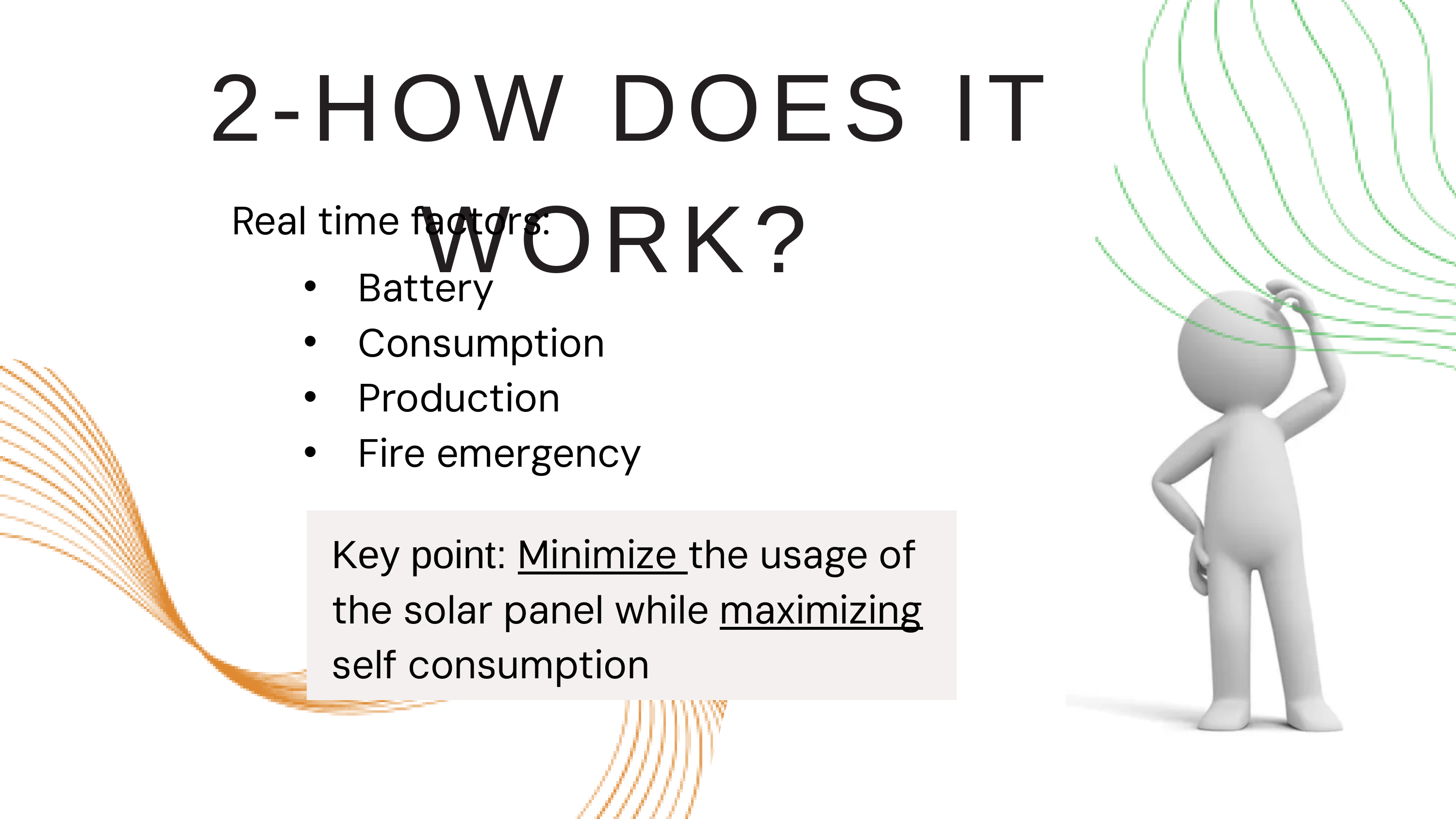

2-HOW DOES IT WORK?
Real time factors:

  Battery
  Consumption
  Production
  Fire emergency

Key point: Minimize the usage of the solar panel while maximizing self consumption